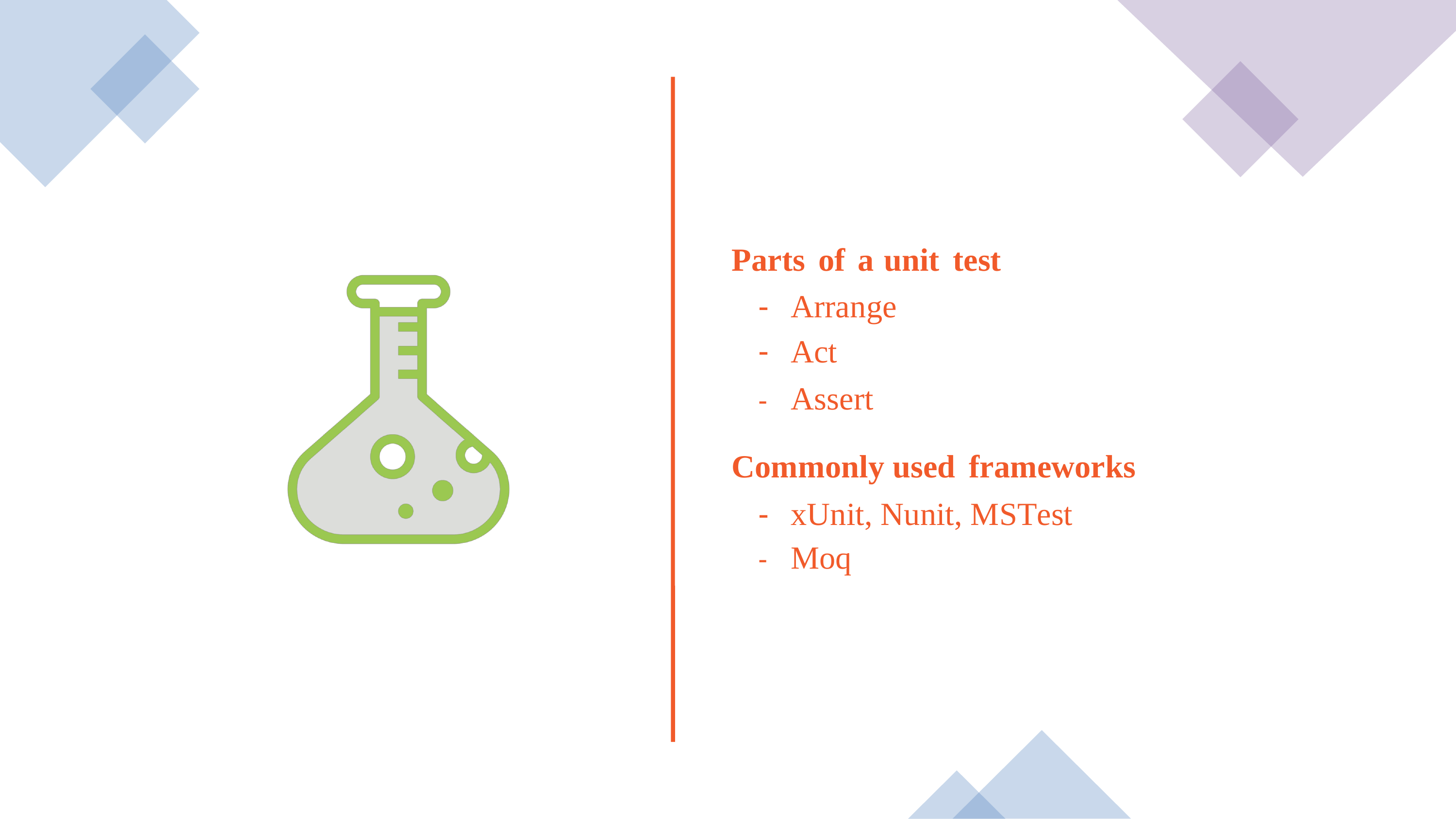

Parts of a unit test

-
-
-
Arrange
Act
Assert
Commonly used frameworks
-
-
xUnit, Nunit, MSTest
Moq